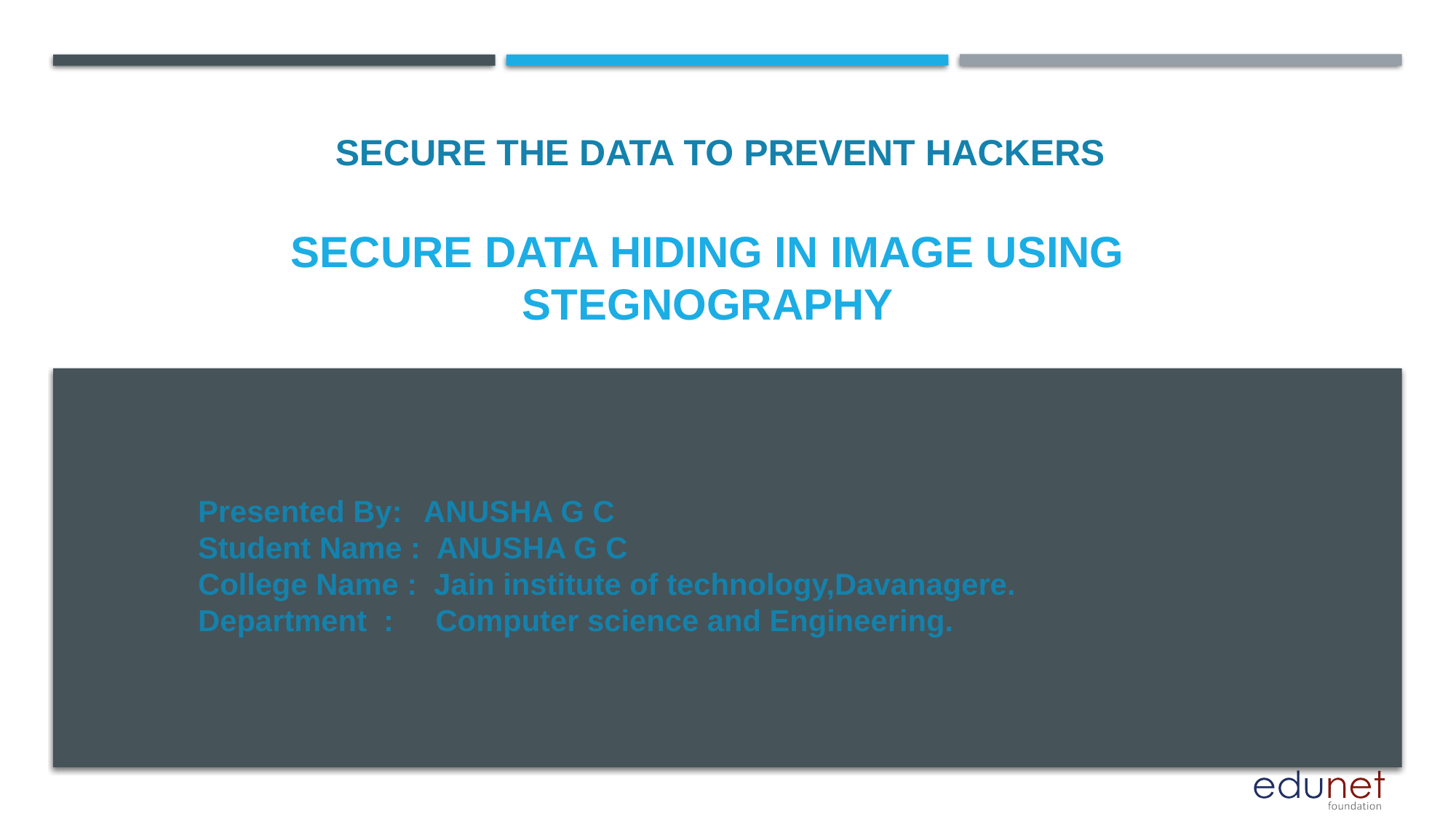

SECURE THE DATA TO PREVENT HACKERS
# Secure data hiding in image using stegnography
Presented By:	 ANUSHA G C
Student Name :  ANUSHA G C
College Name :  Jain institute of technology,Davanagere.
Department  :     Computer science and Engineering.